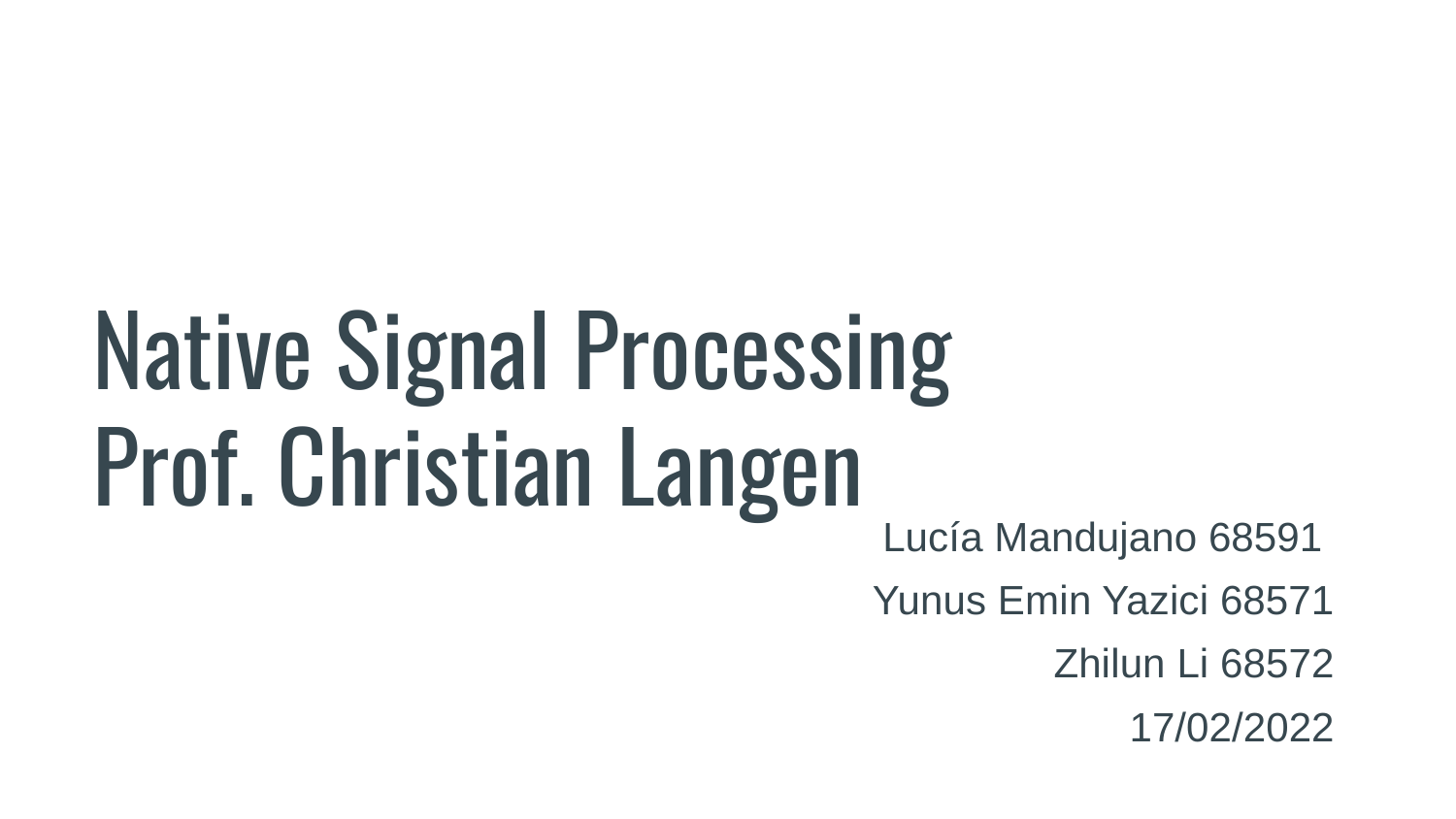

# Native Signal Processing
Prof. Christian Langen
Lucía Mandujano 68591
Yunus Emin Yazici 68571
Zhilun Li 68572
17/02/2022